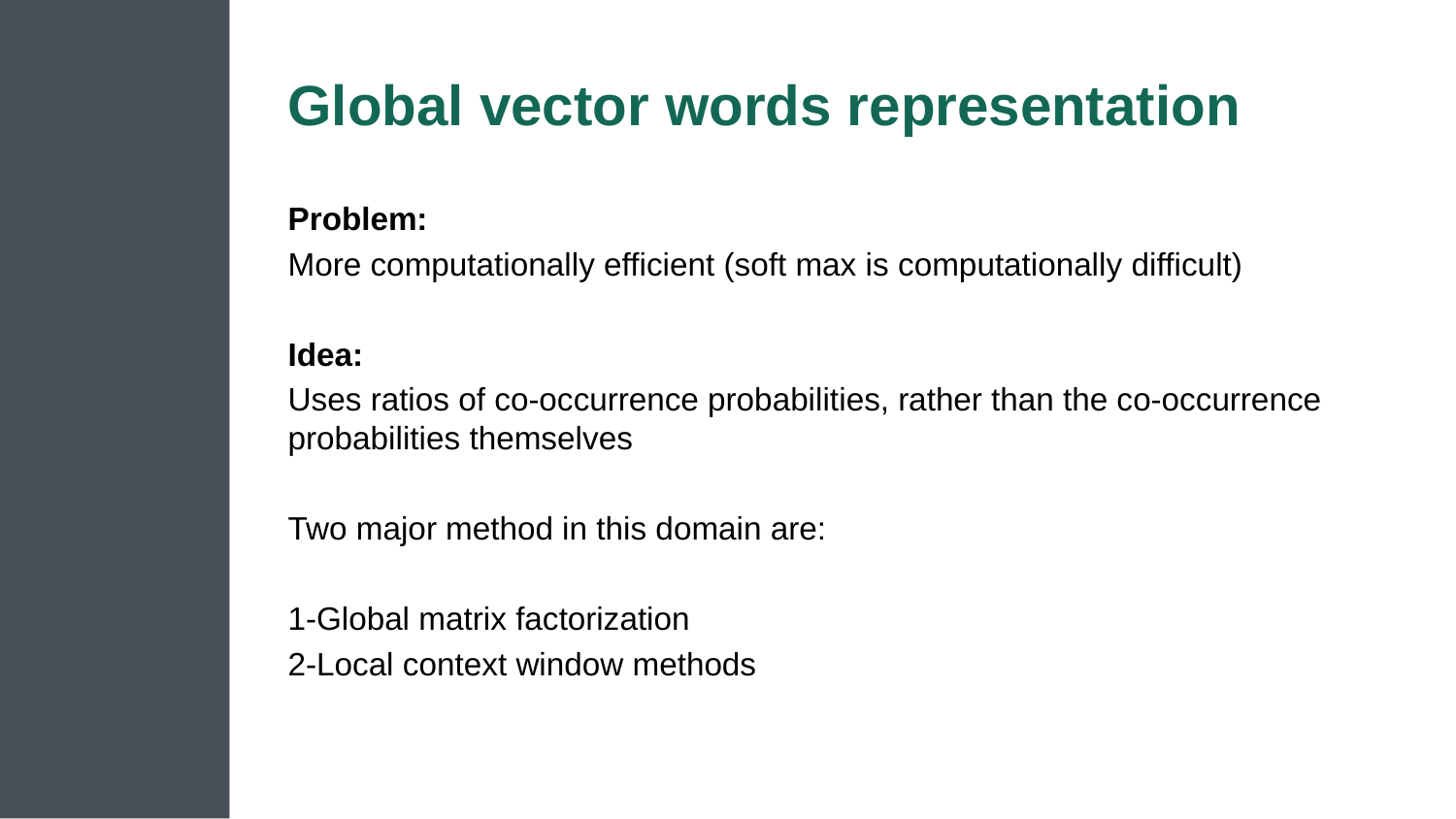

# Global vector words representation
Problem:
More computationally efficient (soft max is computationally difficult)

Idea:
Uses ratios of co-occurrence probabilities, rather than the co-occurrence probabilities themselves

Two major method in this domain are:

1-Global matrix factorization
2-Local context window methods